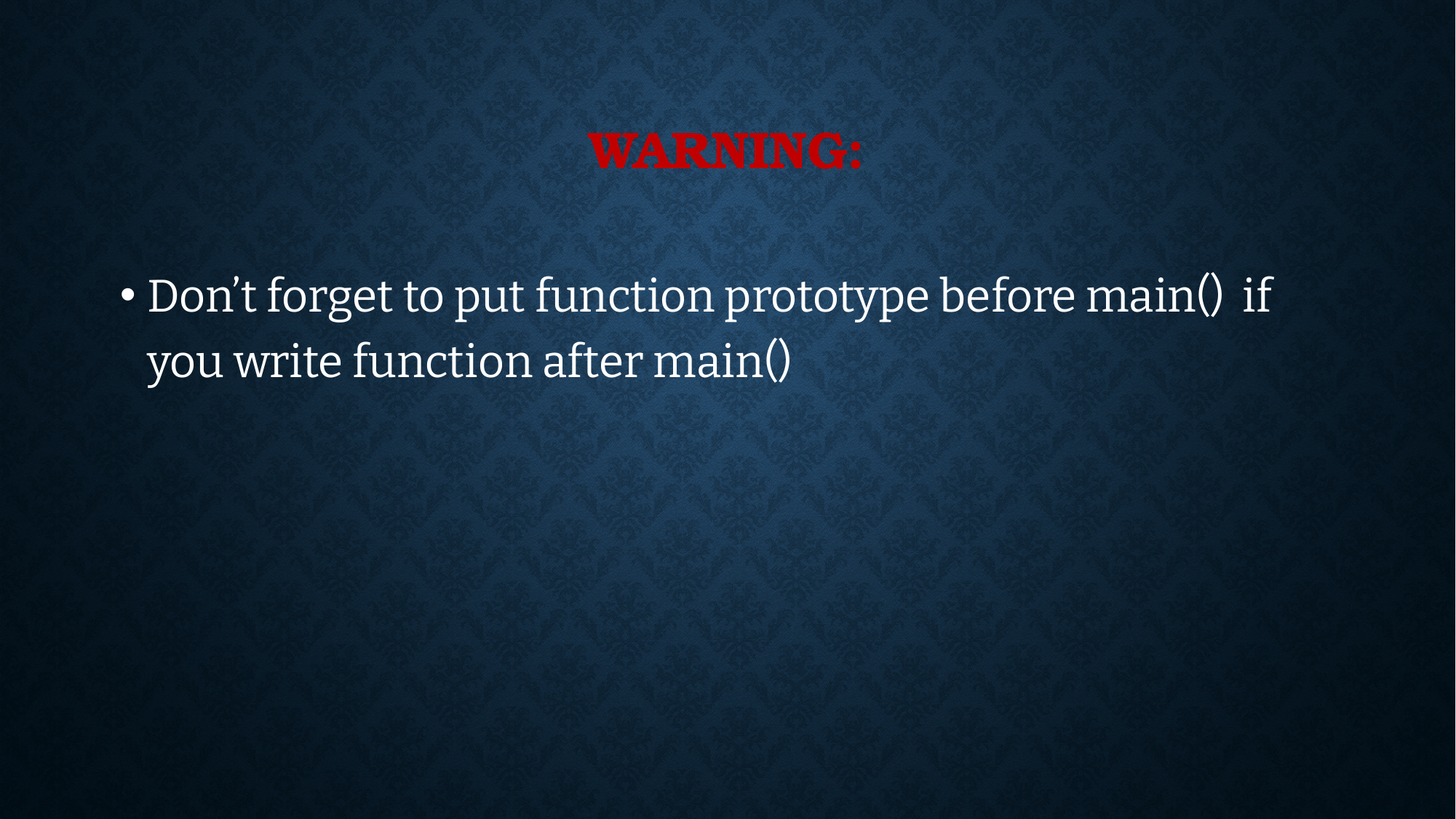

# Warning:
Don’t forget to put function prototype before main()  if you write function after main()